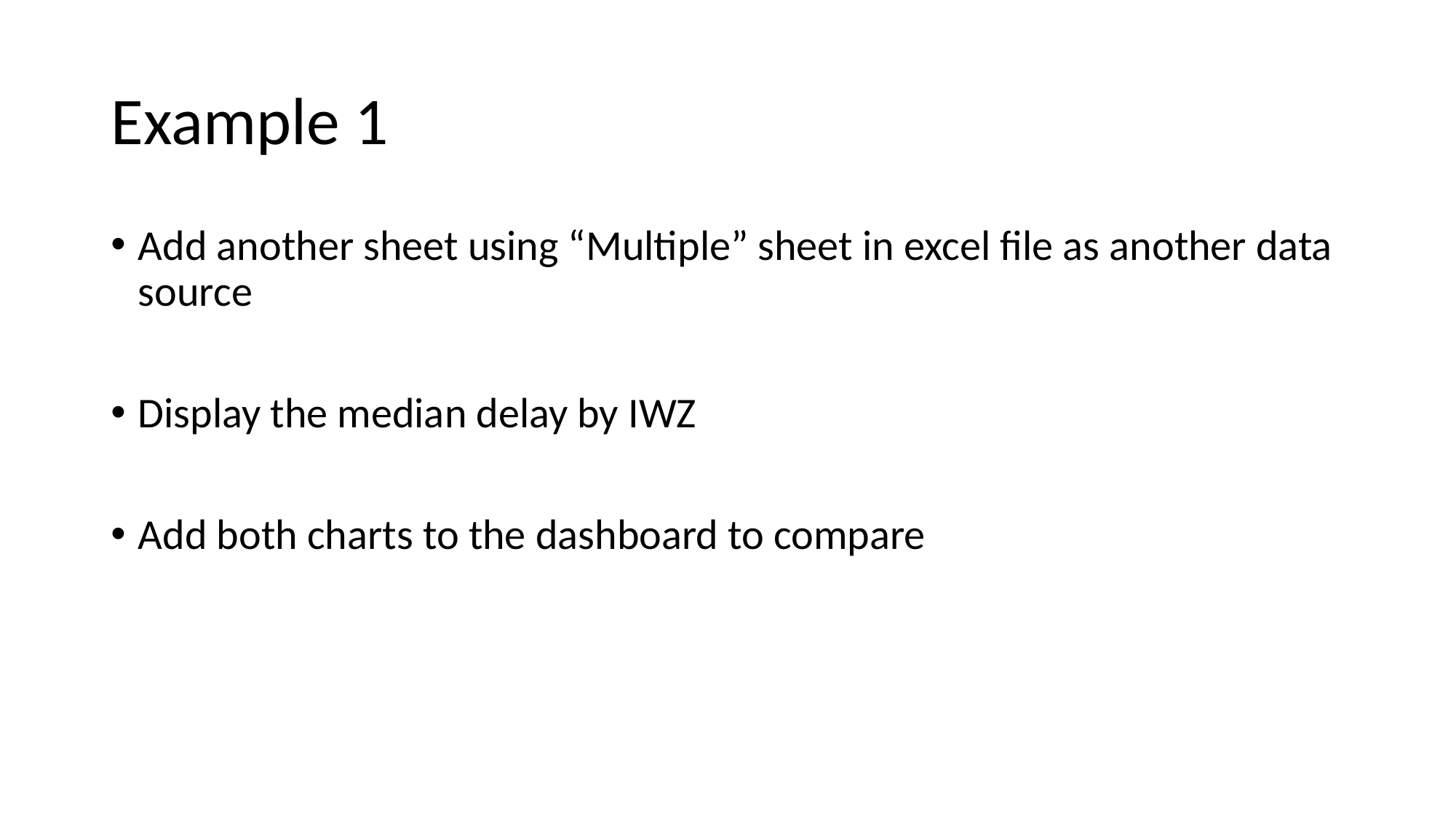

# Example 1
Add another sheet using “Multiple” sheet in excel file as another data source

Display the median delay by IWZ

Add both charts to the dashboard to compare